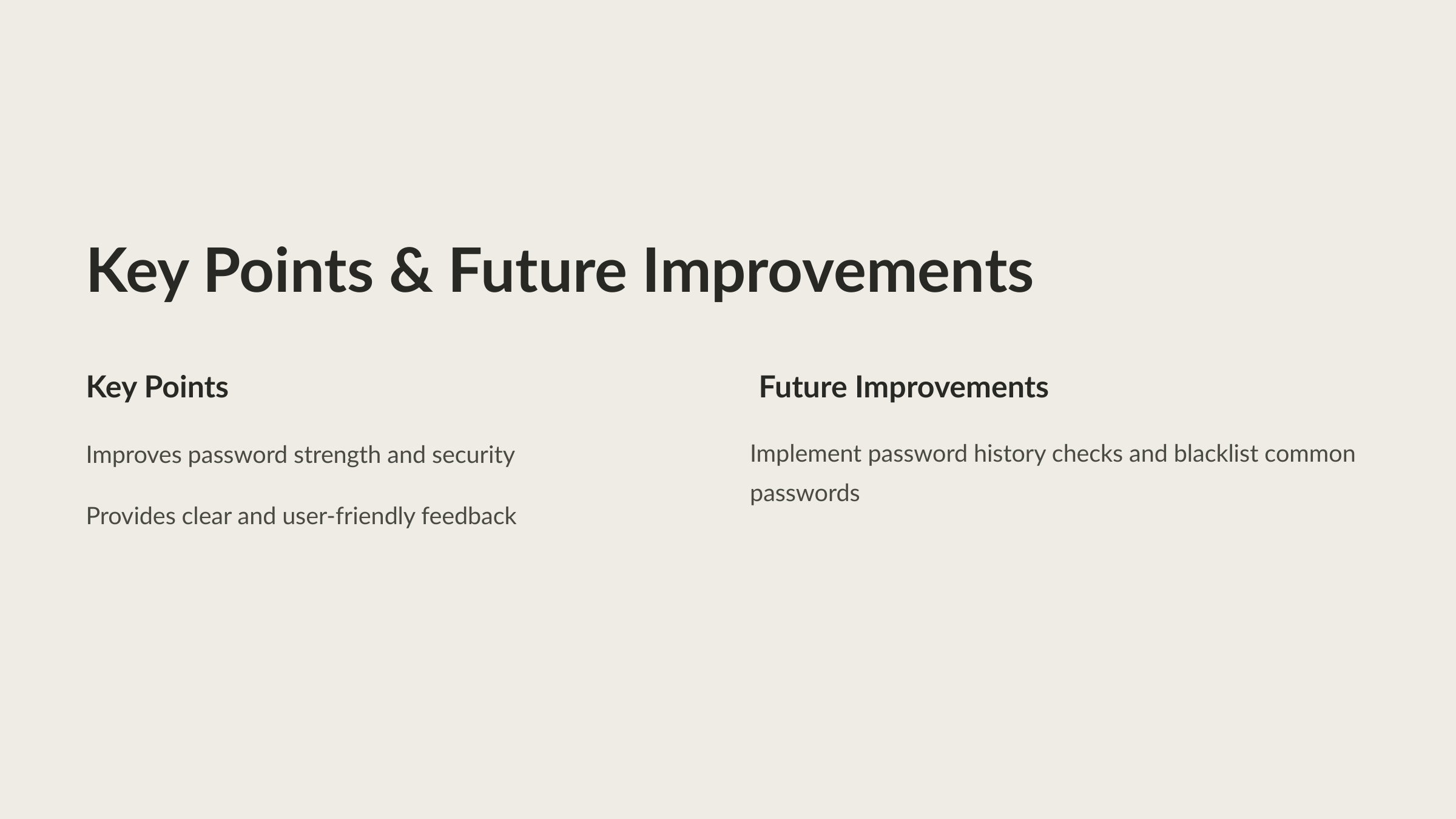

Key Points & Future Improvements
Key Points
Future Improvements
Implement password history checks and blacklist common passwords
Improves password strength and security

Provides clear and user-friendly feedback